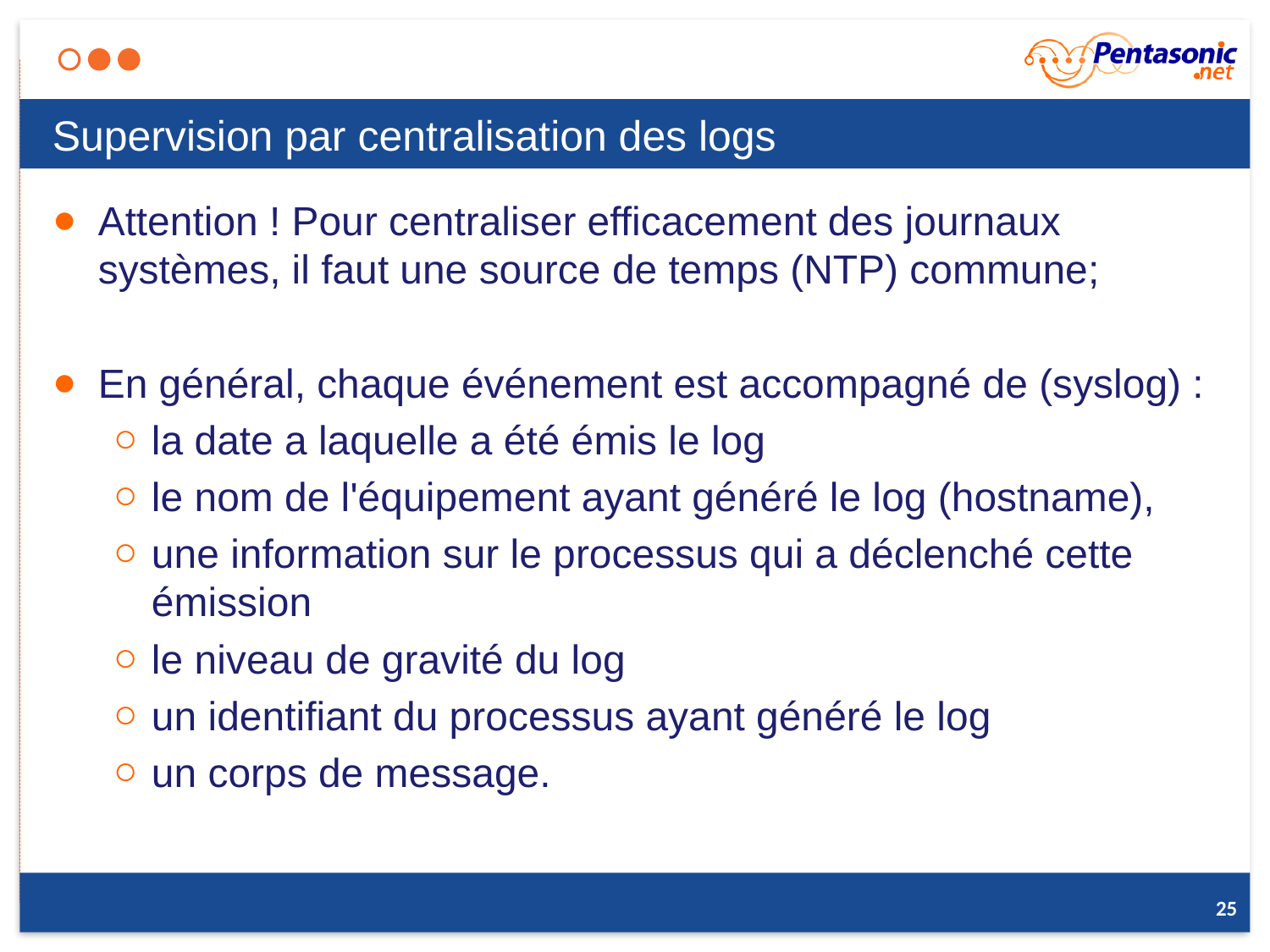

# Supervision par centralisation des logs
Attention ! Pour centraliser efficacement des journaux systèmes, il faut une source de temps (NTP) commune;

En général, chaque événement est accompagné de (syslog) :
la date a laquelle a été émis le log
le nom de l'équipement ayant généré le log (hostname),
une information sur le processus qui a déclenché cette émission
le niveau de gravité du log
un identifiant du processus ayant généré le log
un corps de message.

25